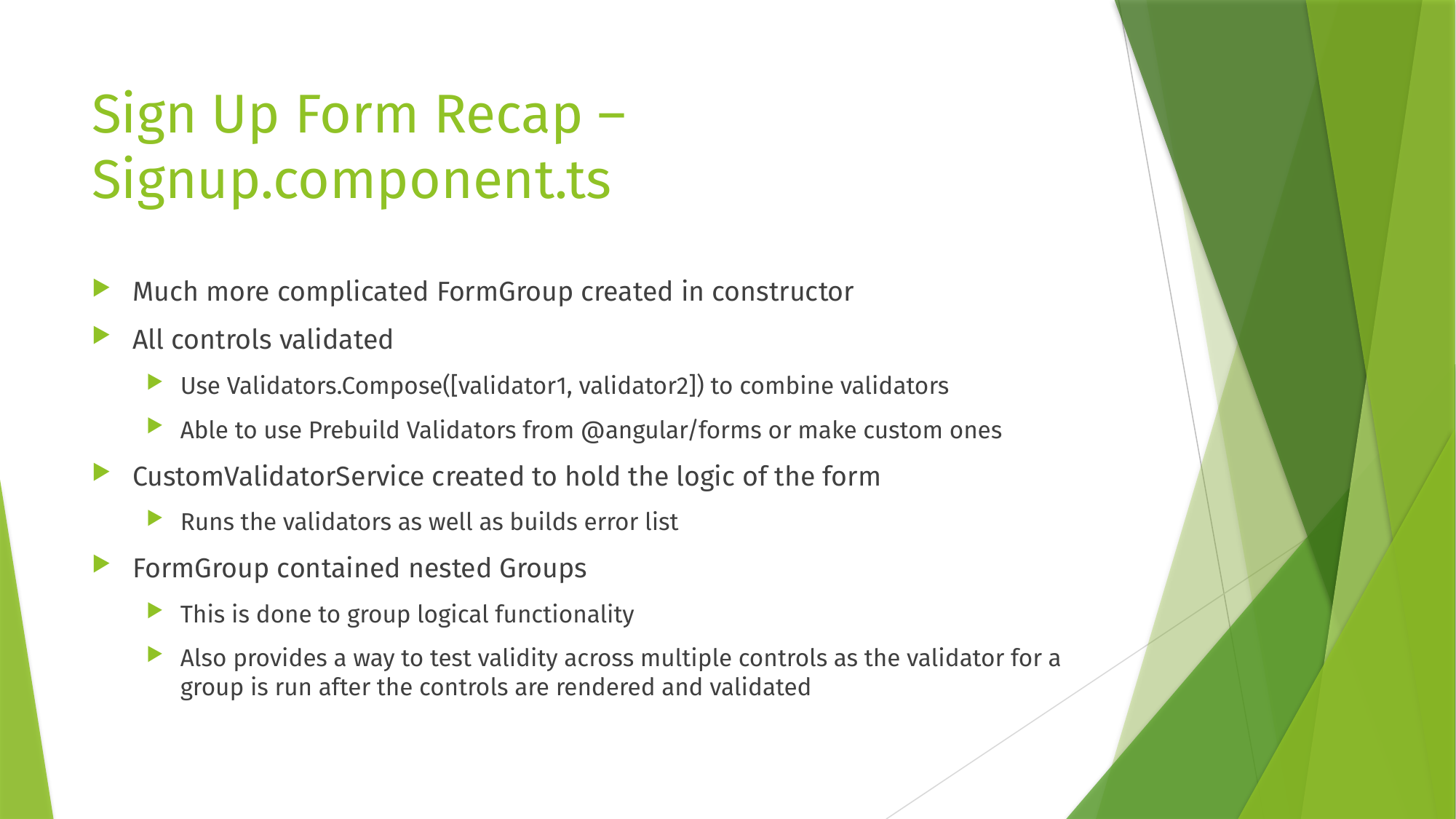

# Sign Up Form Recap – Signup.component.ts
Much more complicated FormGroup created in constructor
All controls validated
Use Validators.Compose([validator1, validator2]) to combine validators
Able to use Prebuild Validators from @angular/forms or make custom ones
CustomValidatorService created to hold the logic of the form
Runs the validators as well as builds error list
FormGroup contained nested Groups
This is done to group logical functionality
Also provides a way to test validity across multiple controls as the validator for a group is run after the controls are rendered and validated